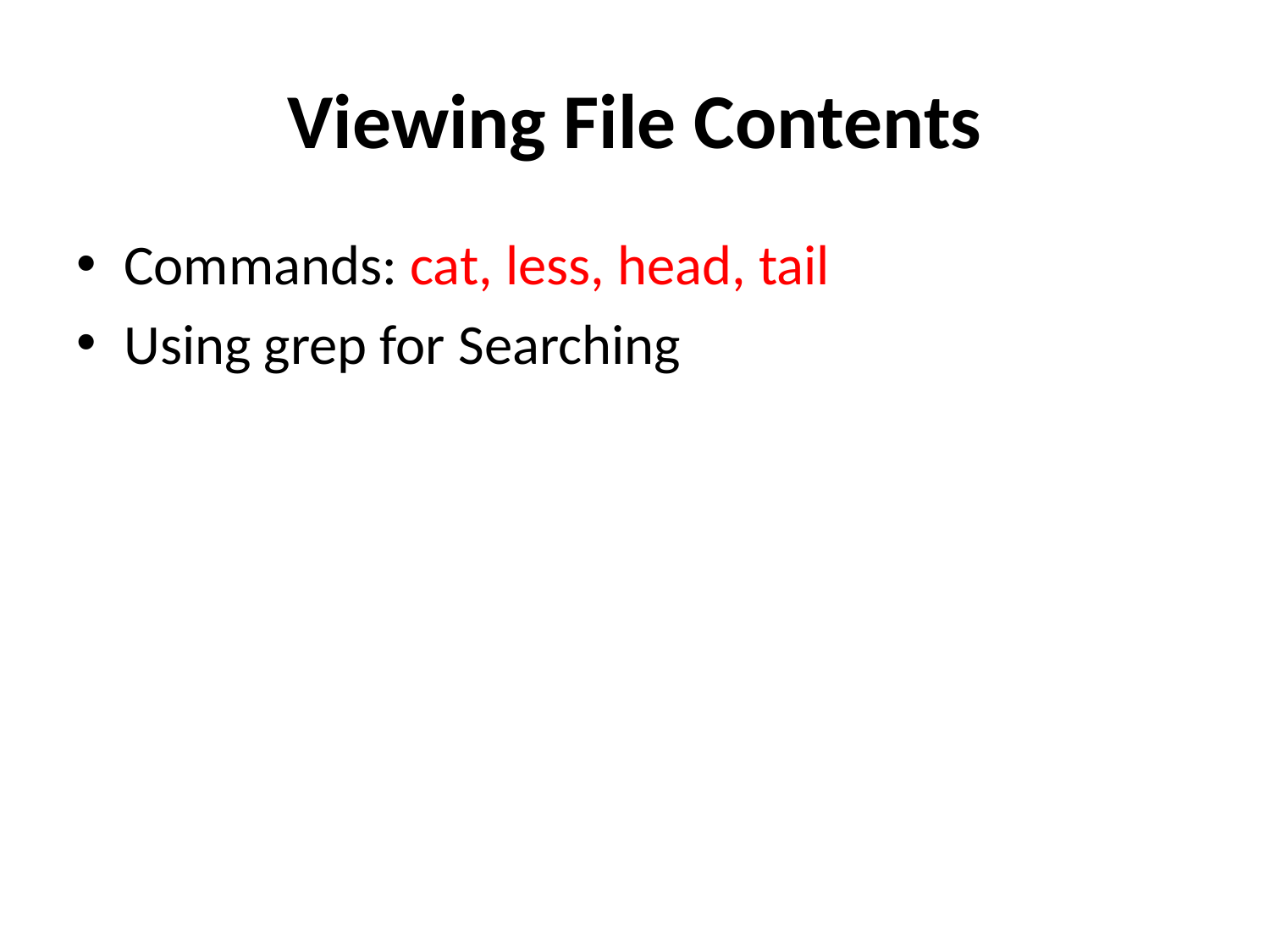

# Viewing File Contents
Commands: cat, less, head, tail
Using grep for Searching